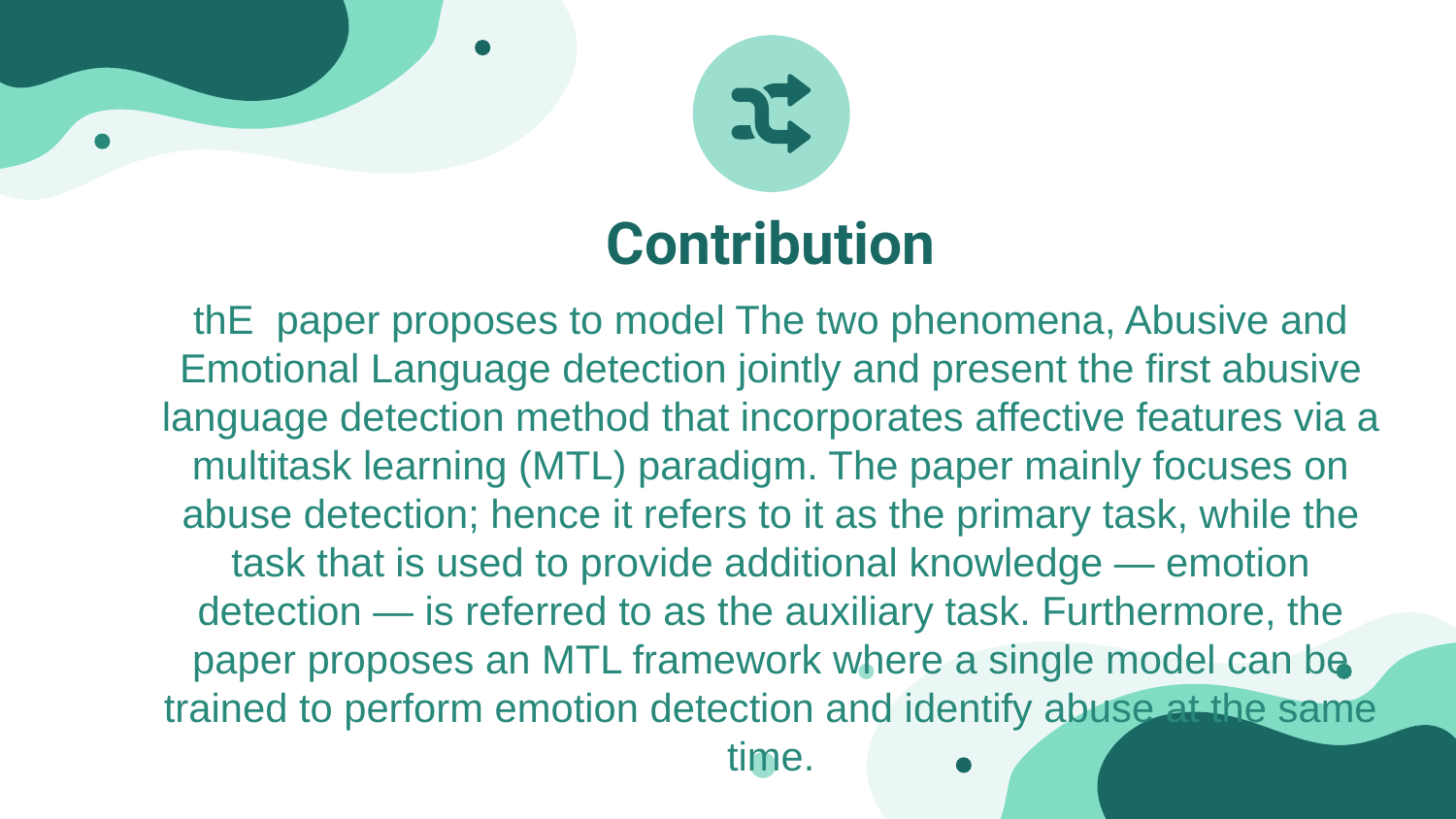

Contribution
thE  paper proposes to model The two phenomena, Abusive and Emotional Language detection jointly and present the first abusive language detection method that incorporates affective features via a multitask learning (MTL) paradigm. The paper mainly focuses on abuse detection; hence it refers to it as the primary task, while the task that is used to provide additional knowledge — emotion detection — is referred to as the auxiliary task. Furthermore, the paper proposes an MTL framework where a single model can be trained to perform emotion detection and identify abuse at the same time.